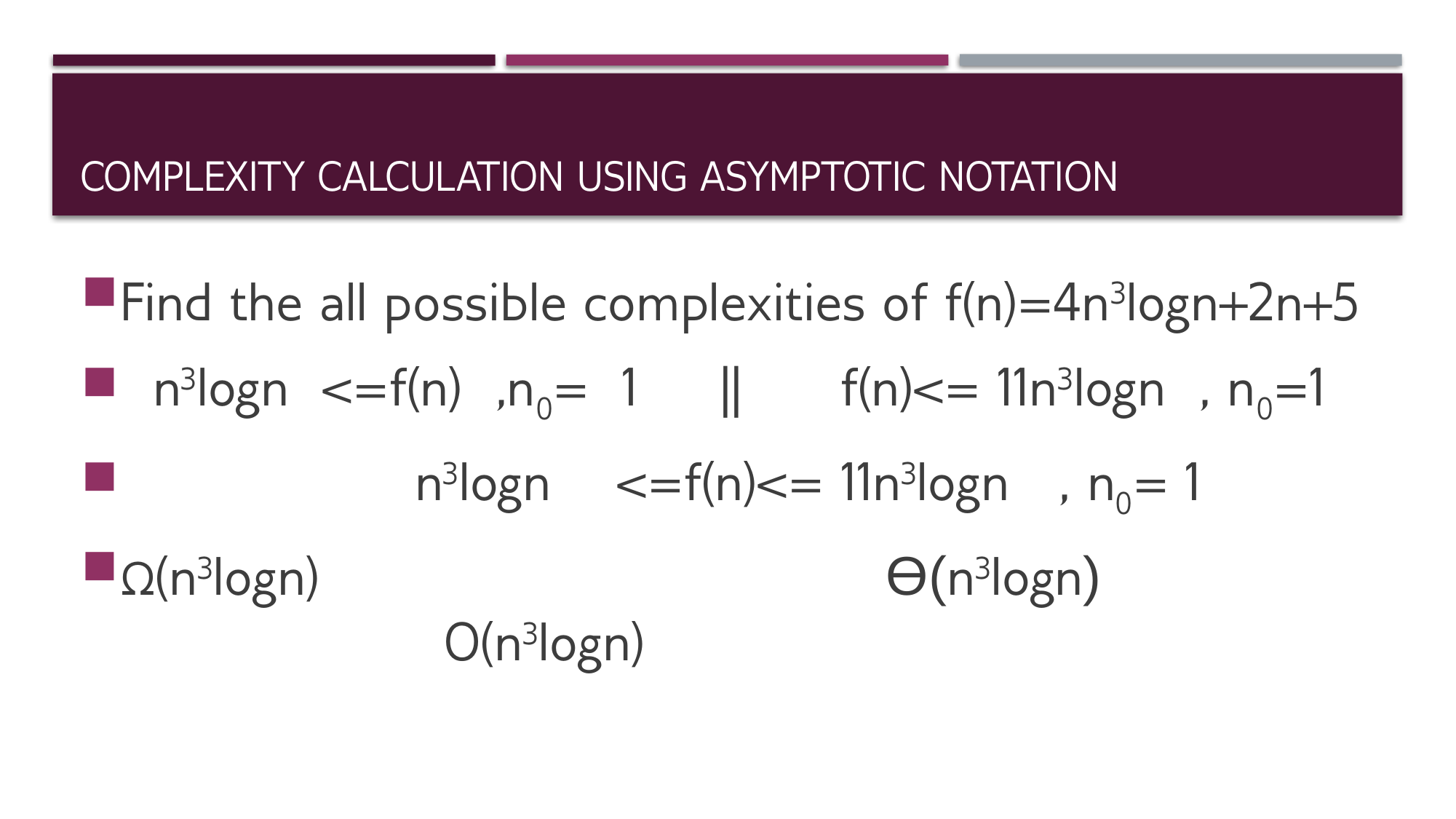

# Complexity calculation using Asymptotic notation
Find the all possible complexities of f(n)=4n3logn+2n+5
  n3logn  <=f(n)  ,n0=  1     ||      f(n)<= 11n3logn  , n0=1
                  n3logn    <=f(n)<= 11n3logn   , n0= 1
Ω(n3logn) 				       Ɵ(n3logn) 					O(n3logn)